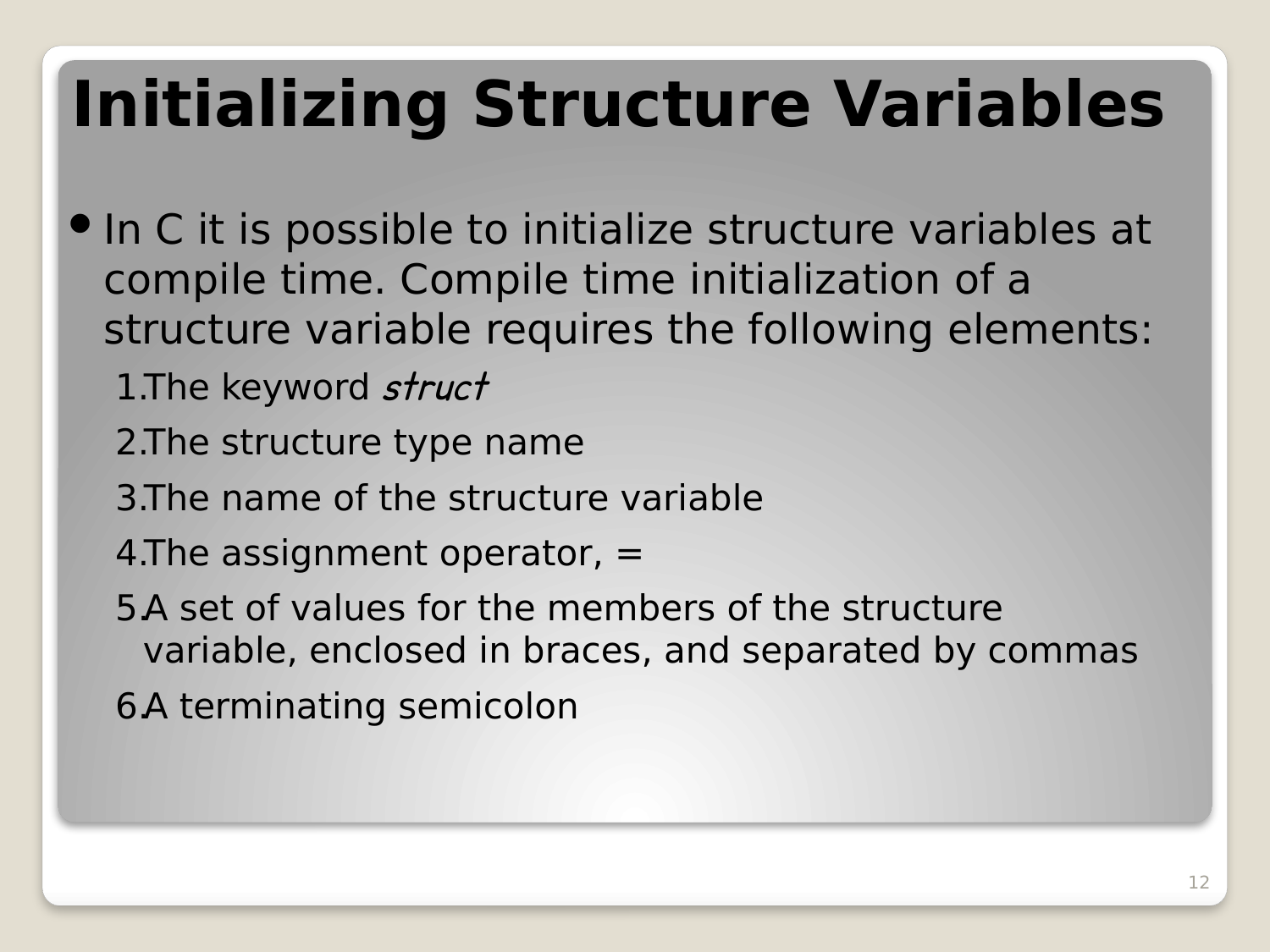

# Initializing Structure Variables
In C it is possible to initialize structure variables at compile time. Compile time initialization of a structure variable requires the following elements:
The keyword struct
The structure type name
The name of the structure variable
The assignment operator, =
A set of values for the members of the structure variable, enclosed in braces, and separated by commas
A terminating semicolon

12